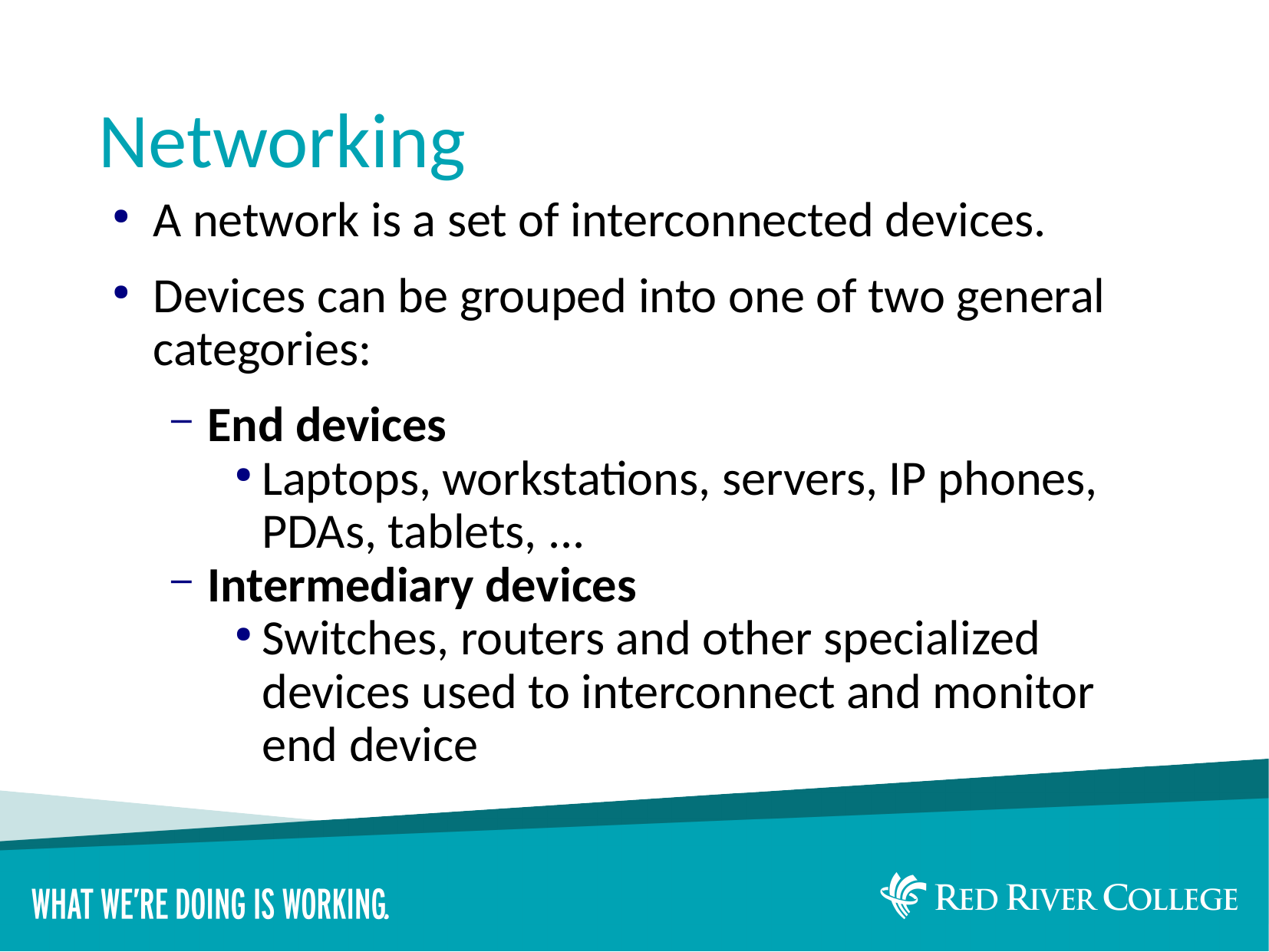

# Networking
A network is a set of interconnected devices.
Devices can be grouped into one of two general categories:
End devices
Laptops, workstations, servers, IP phones, PDAs, tablets, ...
Intermediary devices
Switches, routers and other specialized devices used to interconnect and monitor end device